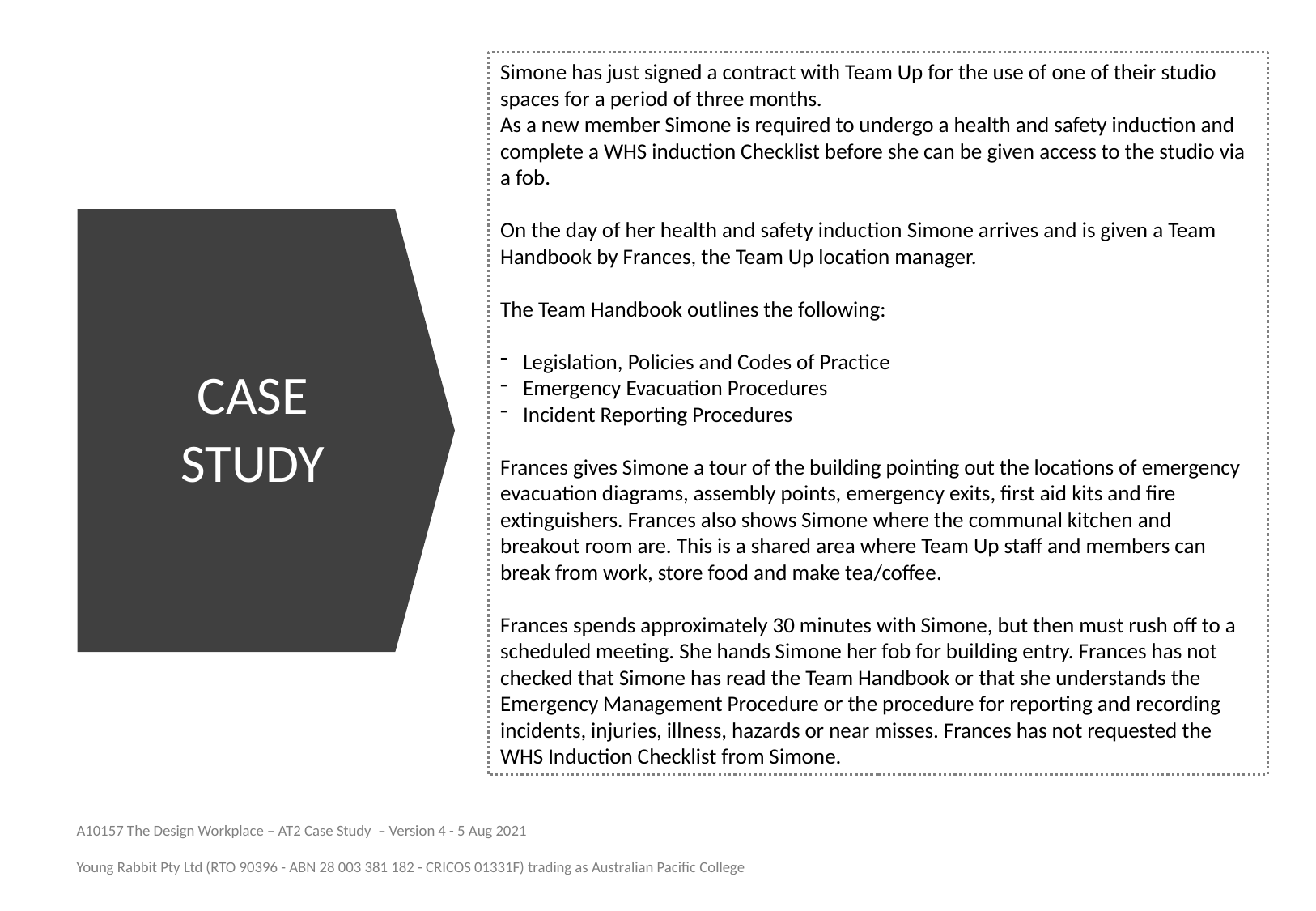

Simone has just signed a contract with Team Up for the use of one of their studio spaces for a period of three months.
As a new member Simone is required to undergo a health and safety induction and complete a WHS induction Checklist before she can be given access to the studio via a fob.

On the day of her health and safety induction Simone arrives and is given a Team Handbook by Frances, the Team Up location manager.

The Team Handbook outlines the following:

Legislation, Policies and Codes of Practice
Emergency Evacuation Procedures
Incident Reporting Procedures

Frances gives Simone a tour of the building pointing out the locations of emergency evacuation diagrams, assembly points, emergency exits, first aid kits and fire extinguishers. Frances also shows Simone where the communal kitchen and breakout room are. This is a shared area where Team Up staff and members can break from work, store food and make tea/coffee.

Frances spends approximately 30 minutes with Simone, but then must rush off to a scheduled meeting. She hands Simone her fob for building entry. Frances has not checked that Simone has read the Team Handbook or that she understands the Emergency Management Procedure or the procedure for reporting and recording incidents, injuries, illness, hazards or near misses. Frances has not requested the WHS Induction Checklist from Simone.

CASE
STUDY